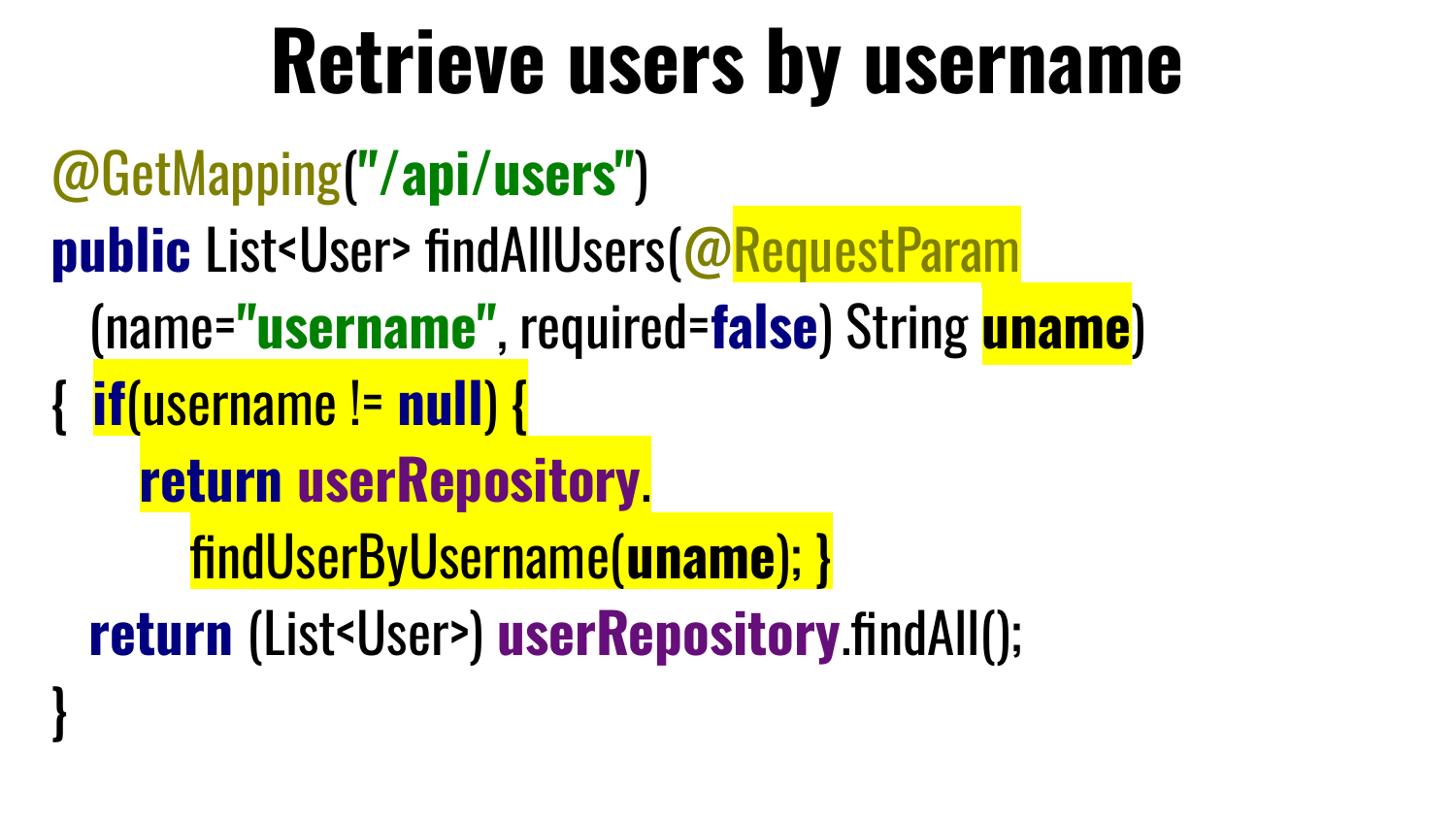

# Retrieve users by username
@GetMapping("/api/users")
public List<User> findAllUsers(@RequestParam
   (name="username", required=false) String uname)
{  if(username != null) {
       return userRepository.
           findUserByUsername(uname); }
   return (List<User>) userRepository.findAll();
}